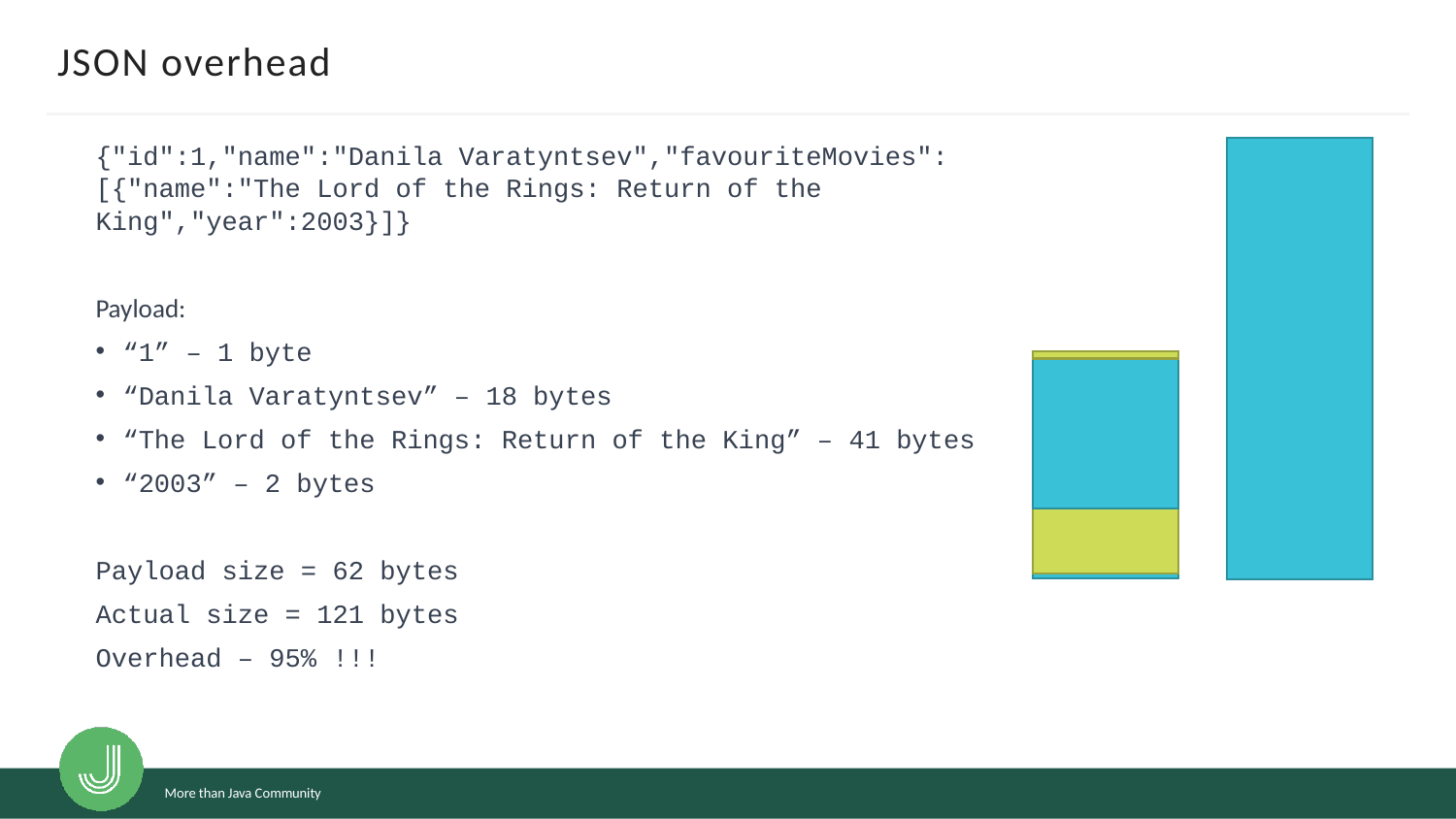

# JSON overhead

{"id":1,"name":"Danila Varatyntsev","favouriteMovies":[{"name":"The Lord of the Rings: Return of the King","year":2003}]}

Payload:
“1” – 1 byte
“Danila Varatyntsev” – 18 bytes
“The Lord of the Rings: Return of the King” – 41 bytes
“2003” – 2 bytes

Payload size = 62 bytes
Actual size = 121 bytes
Overhead – 95% !!!